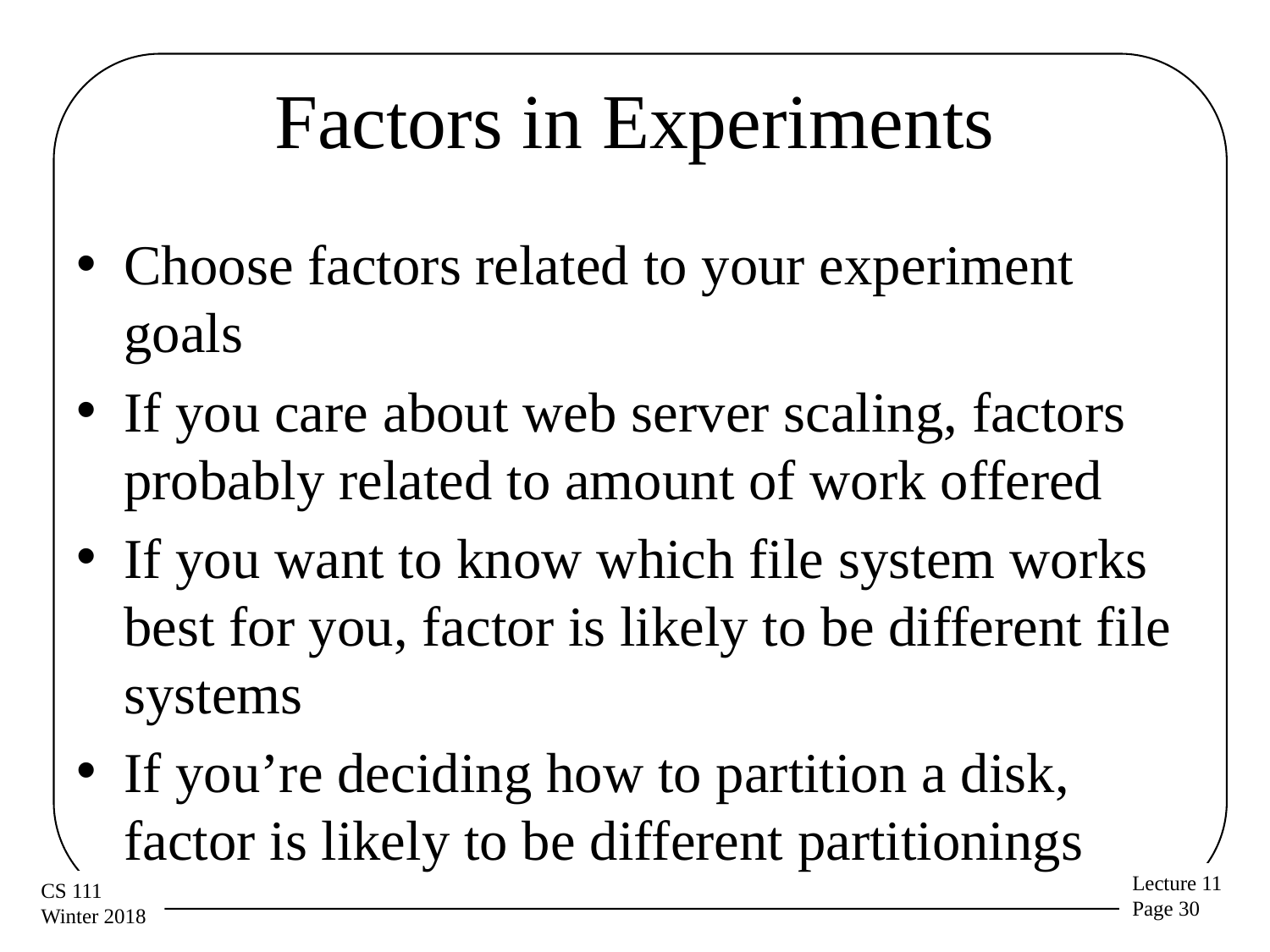

# Factors in Experiments
Choose factors related to your experiment goals
If you care about web server scaling, factors probably related to amount of work offered
If you want to know which file system works best for you, factor is likely to be different file systems
If you’re deciding how to partition a disk, factor is likely to be different partitionings